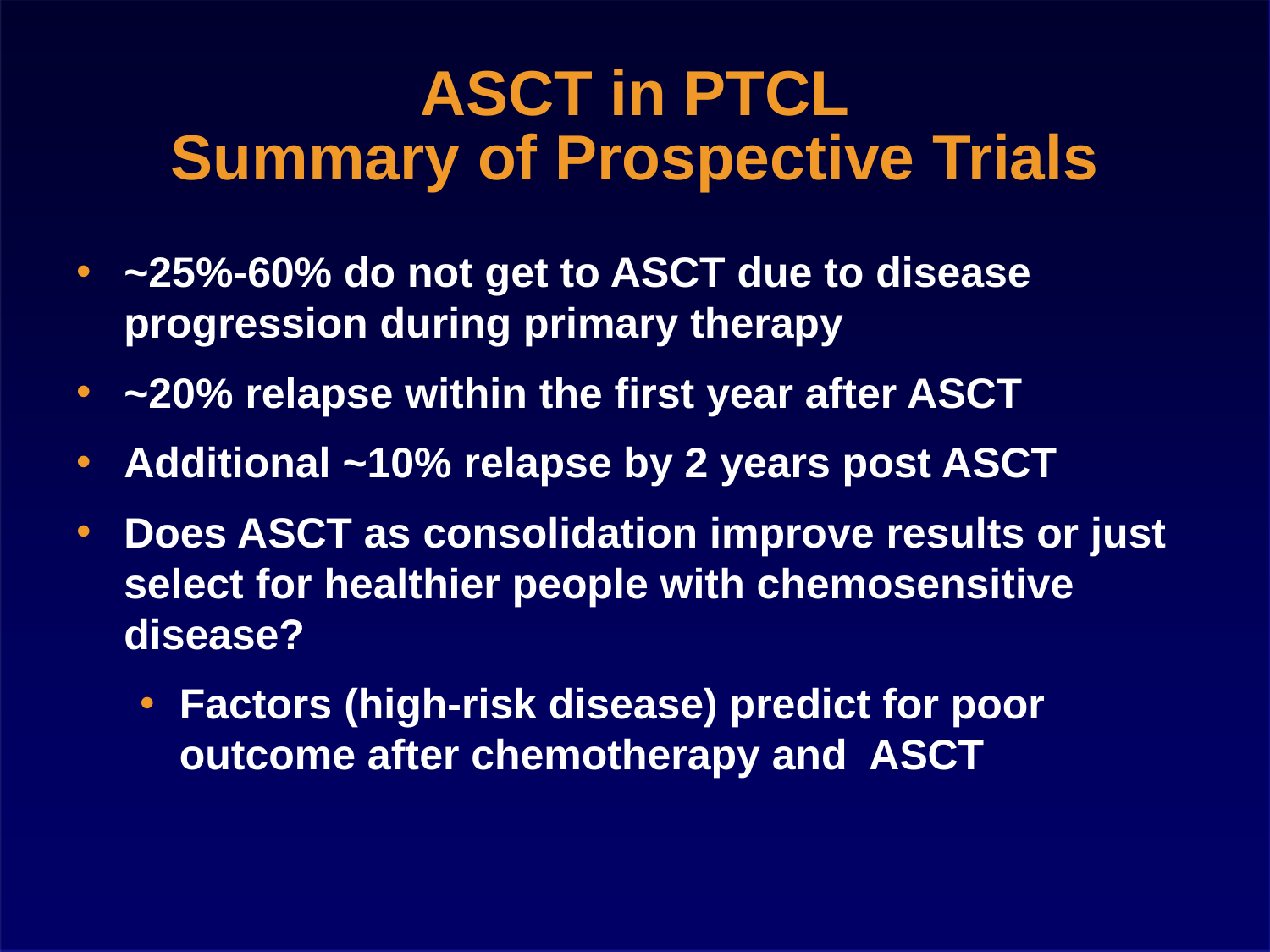

# ASCT in PTCL Summary of Prospective Trials
~25%-60% do not get to ASCT due to disease progression during primary therapy
~20% relapse within the first year after ASCT
Additional ~10% relapse by 2 years post ASCT
Does ASCT as consolidation improve results or just select for healthier people with chemosensitive disease?
Factors (high-risk disease) predict for poor outcome after chemotherapy and  ASCT